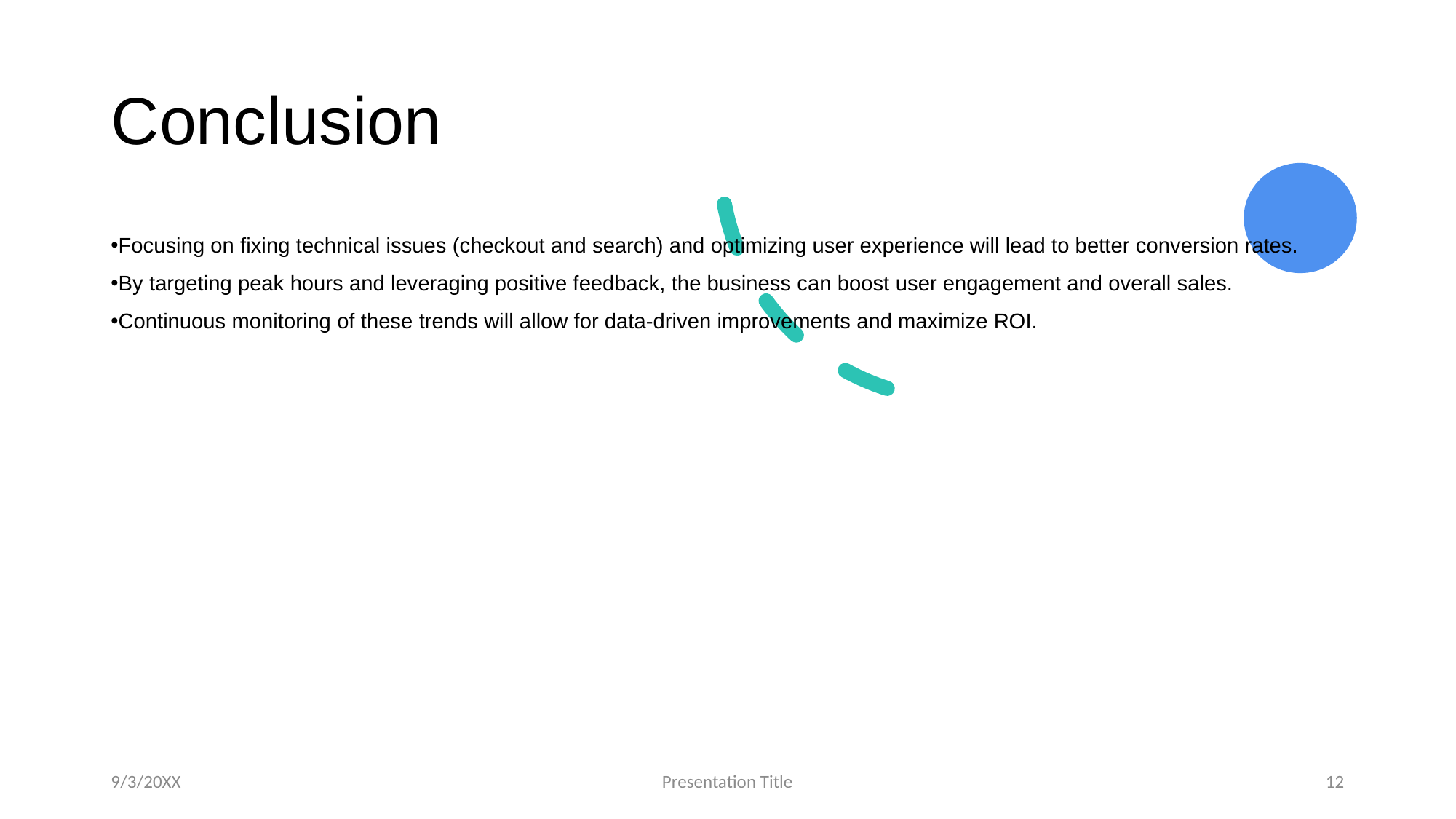

# Conclusion
Focusing on fixing technical issues (checkout and search) and optimizing user experience will lead to better conversion rates.
By targeting peak hours and leveraging positive feedback, the business can boost user engagement and overall sales.
Continuous monitoring of these trends will allow for data-driven improvements and maximize ROI.

9/3/20XX
Presentation Title
12